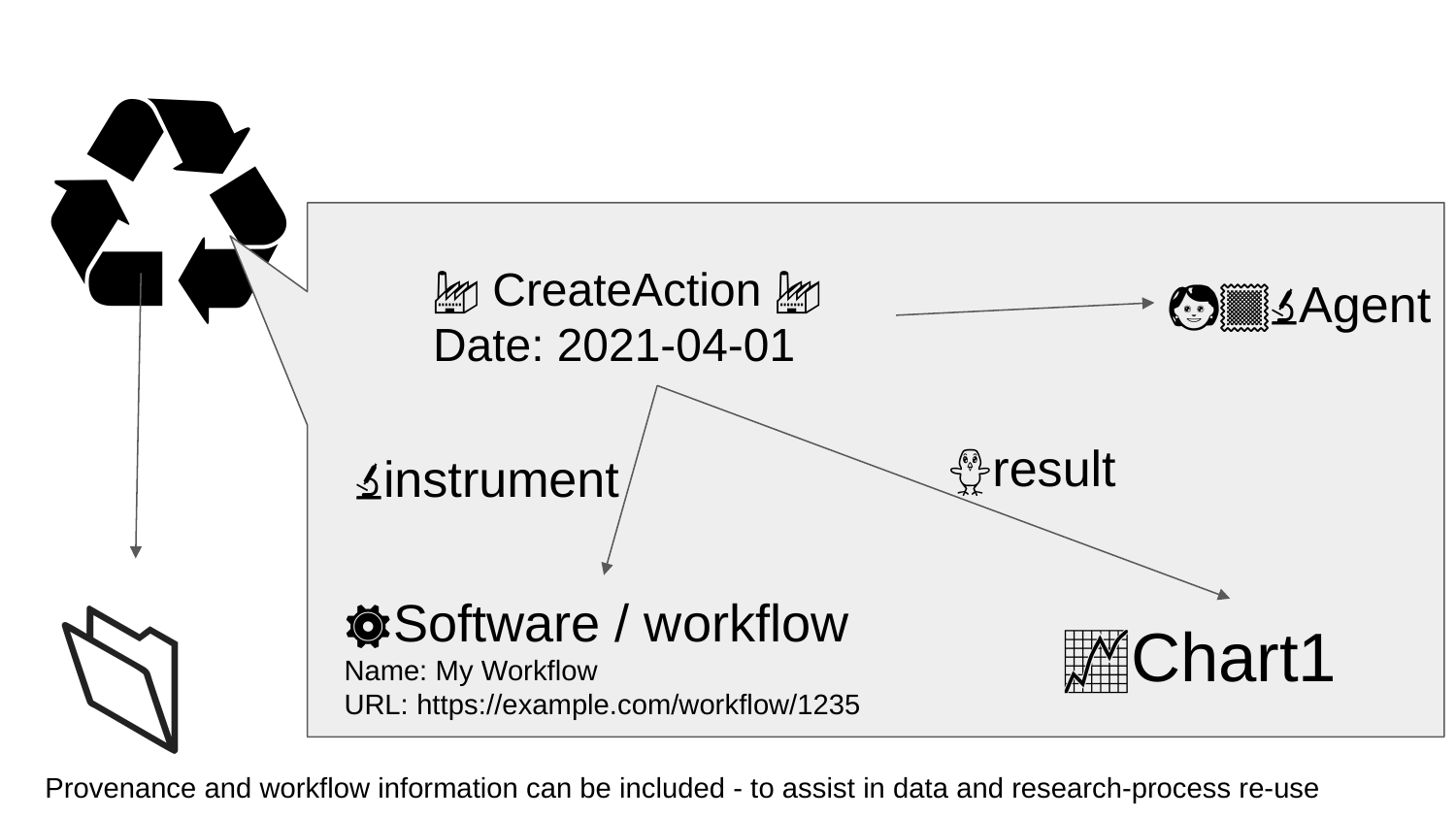

♻️

🏭 CreateAction 🏭
Date: 2021-04-01
👩🏽‍🔬Agent
🐥result
🔬instrument

📂
⚙️Software / workflow
Name: My Workflow
URL: https://example.com/workflow/1235
📈Chart1

Provenance and workflow information can be included - to assist in data and research-process re-use